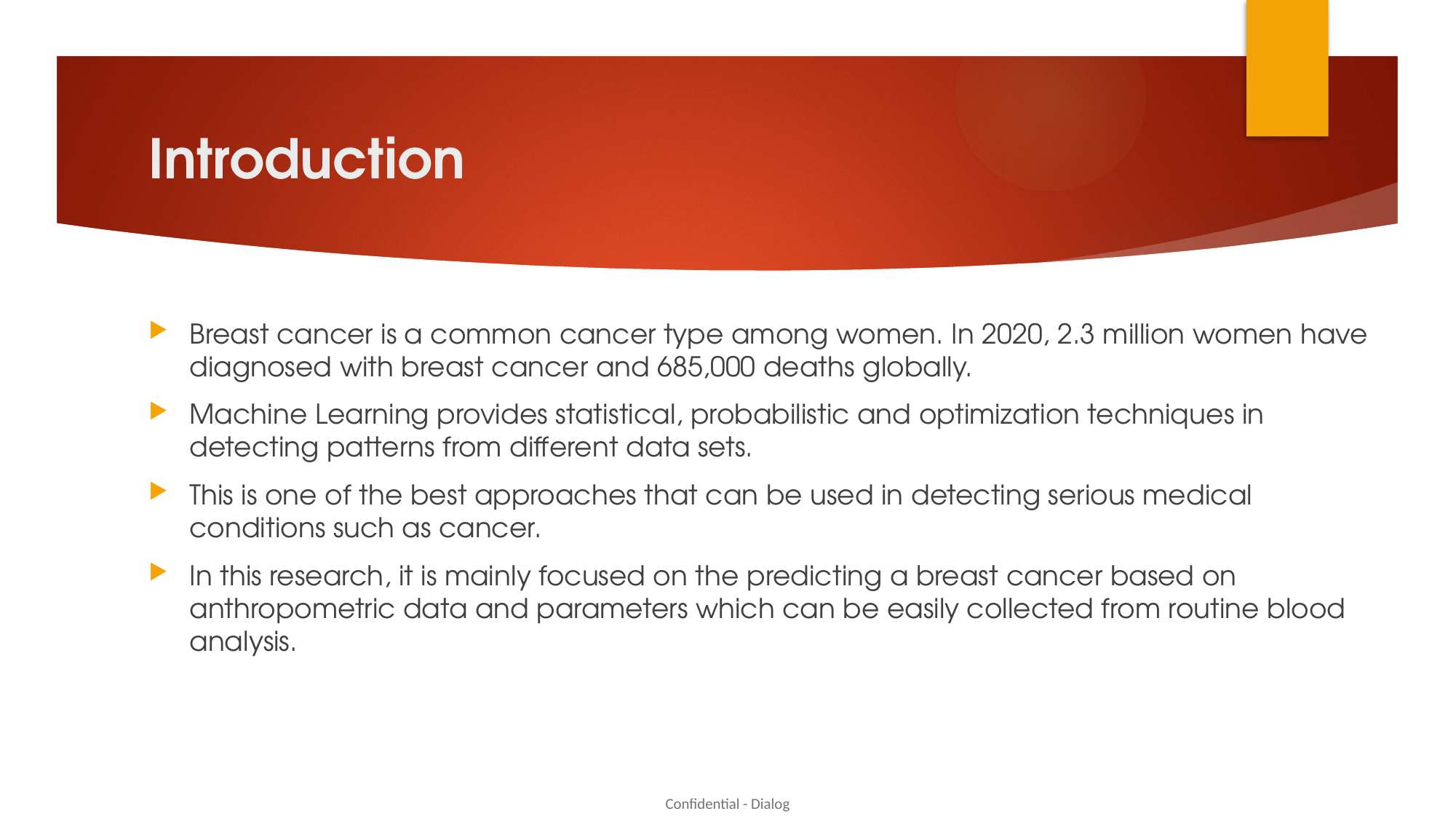

# Introduction
Breast cancer is a common cancer type among women. In 2020, 2.3 million women have diagnosed with breast cancer and 685,000 deaths globally.
Machine Learning provides statistical, probabilistic and optimization techniques in detecting patterns from different data sets.
This is one of the best approaches that can be used in detecting serious medical conditions such as cancer.
In this research, it is mainly focused on the predicting a breast cancer based on anthropometric data and parameters which can be easily collected from routine blood analysis.